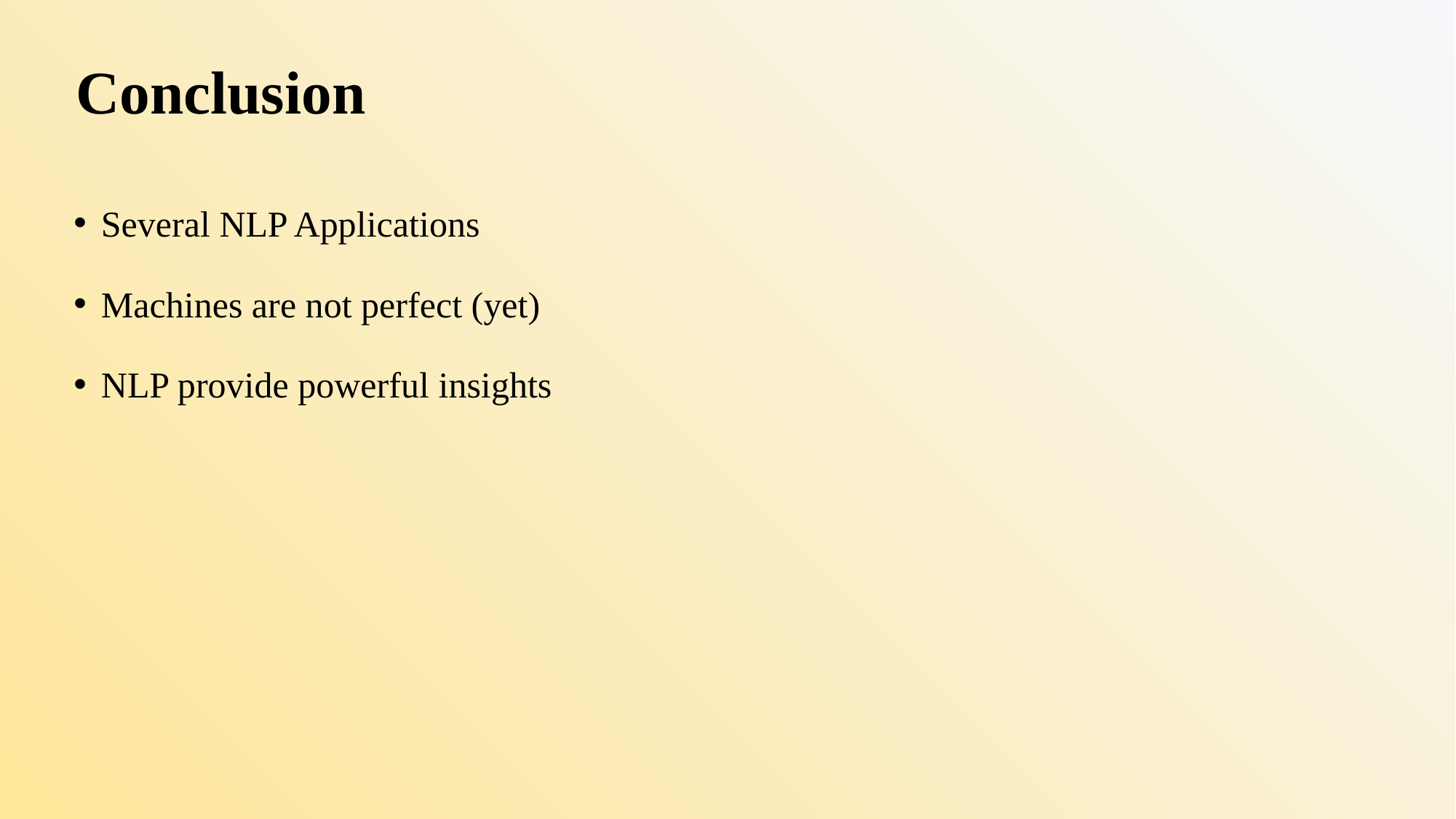

# Conclusion
Several NLP Applications
Machines are not perfect (yet)
NLP provide powerful insights